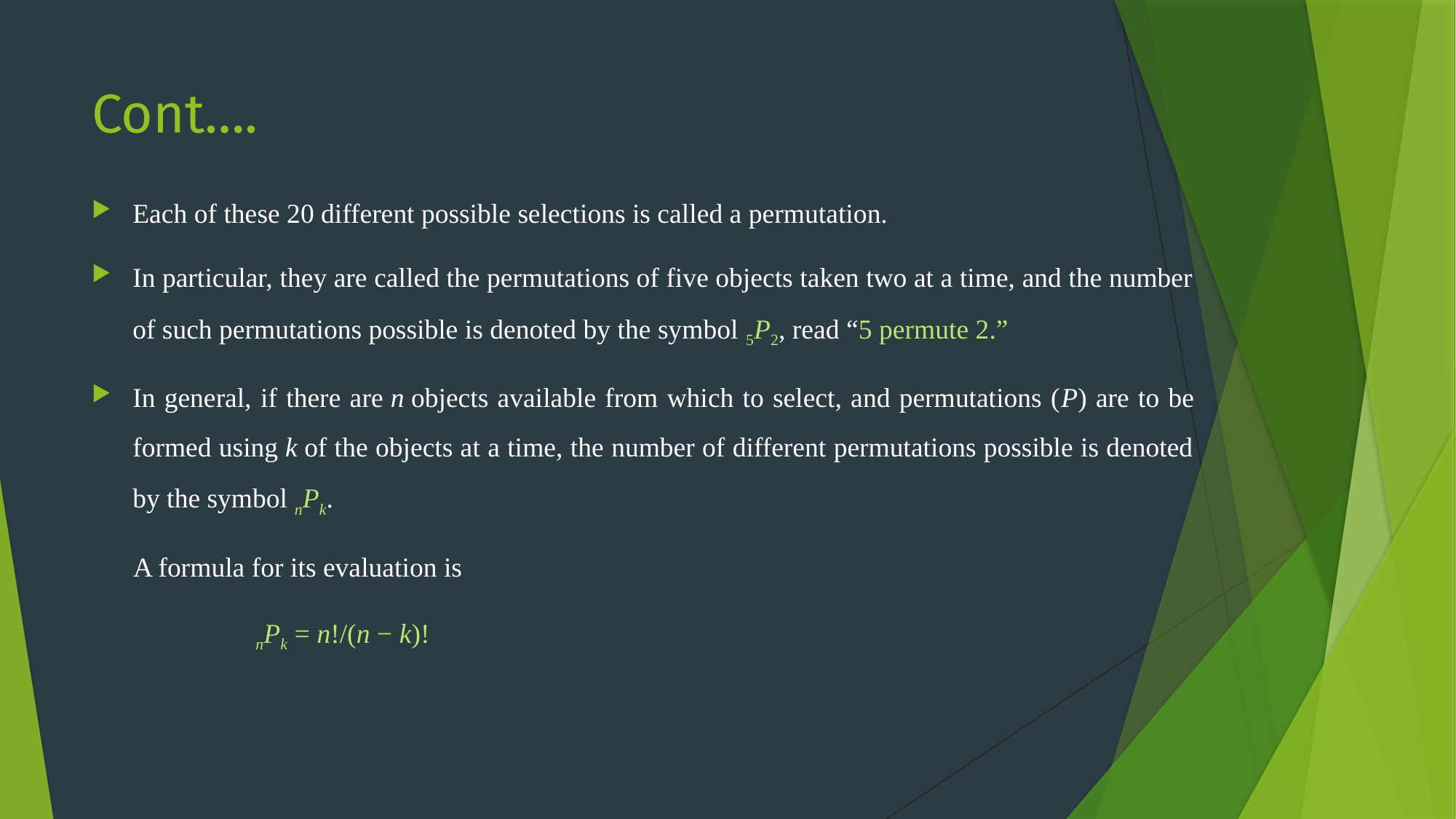

# Cont….
Each of these 20 different possible selections is called a permutation.
In particular, they are called the permutations of five objects taken two at a time, and the number of such permutations possible is denoted by the symbol 5P2, read “5 permute 2.”
In general, if there are n objects available from which to select, and permutations (P) are to be formed using k of the objects at a time, the number of different permutations possible is denoted by the symbol nPk.
      A formula for its evaluation is
                                         nPk = n!/(n − k)!